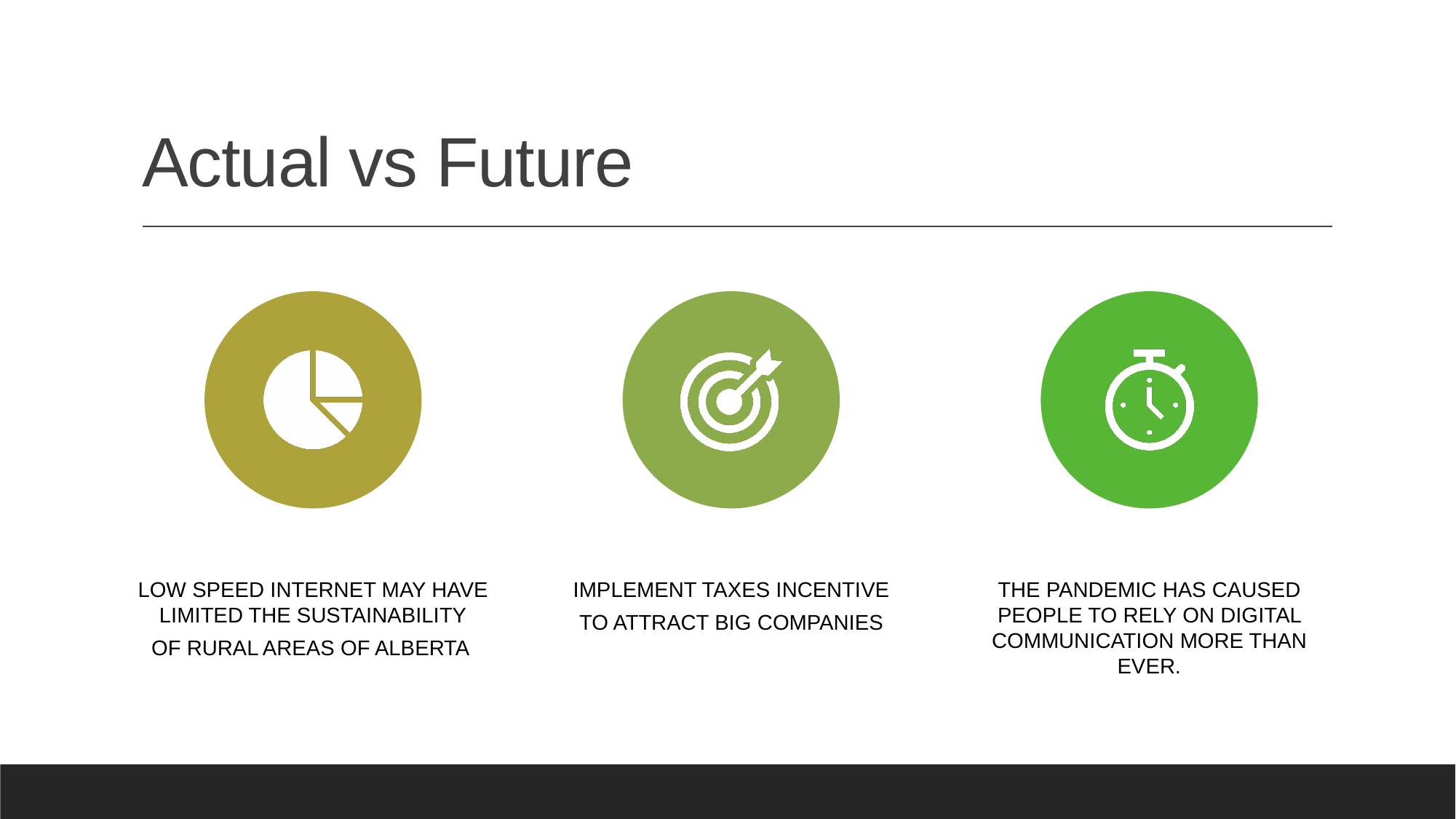

# Actual vs Future
Low speed internet may HAVE limited the Sustainability
Of rural areas of Alberta
Implement taxes incentive
To attract big companies
The PANDEMIC HAS CAUSED PEOPLE TO RELY ON DIGITAL COMMUNICATION MORE than ever.